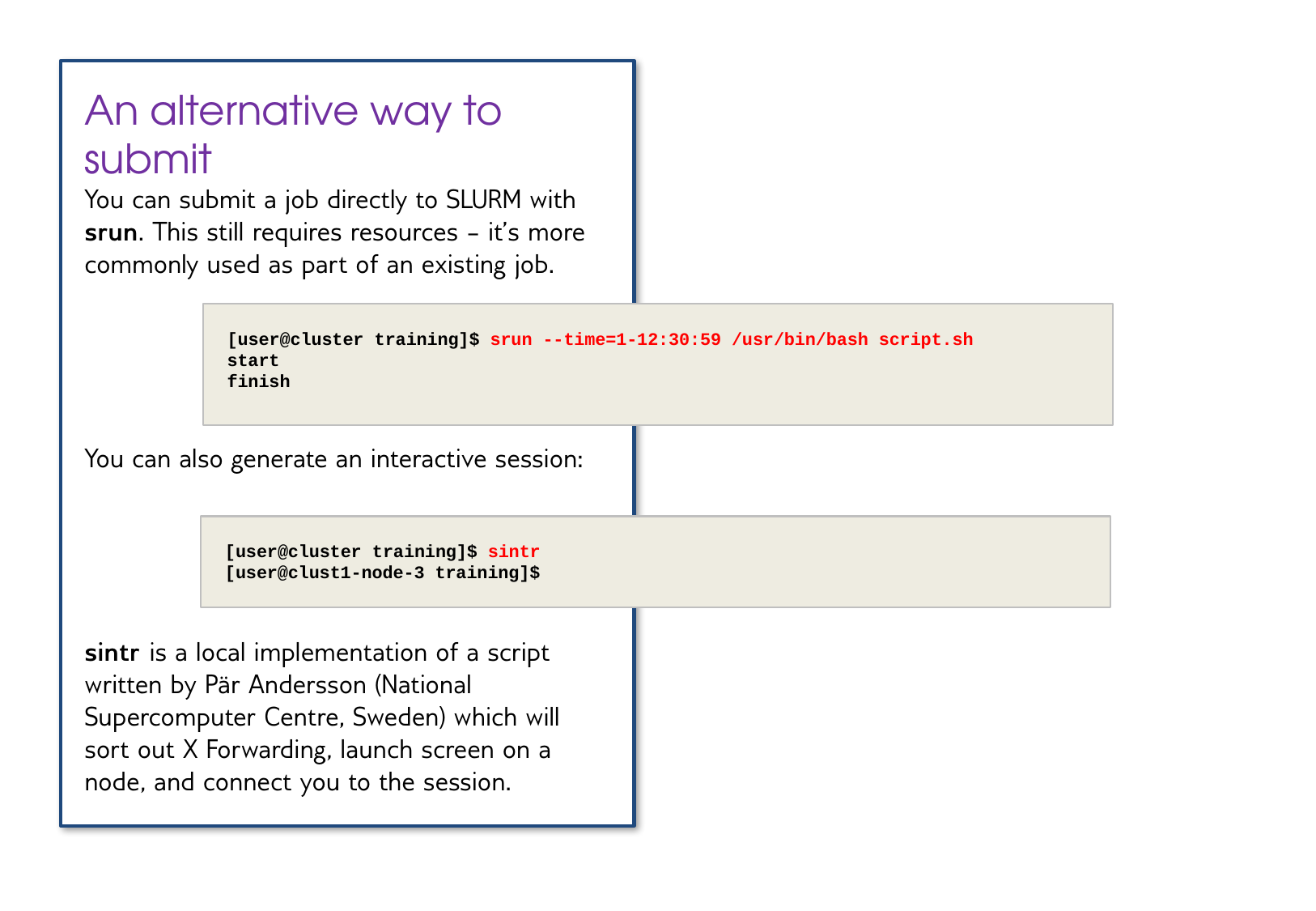

An alternative way to submit
You can submit a job directly to SLURM with srun. This still requires resources – it’s more commonly used as part of an existing job.

You can also generate an interactive session:

sintr is a local implementation of a script written by Pär Andersson (National Supercomputer Centre, Sweden) which will sort out X Forwarding, launch screen on a node, and connect you to the session.
[user@cluster training]$ srun --time=1-12:30:59 /usr/bin/bash script.sh
start
finish
[user@cluster training]$ sintr
[user@clust1-node-3 training]$